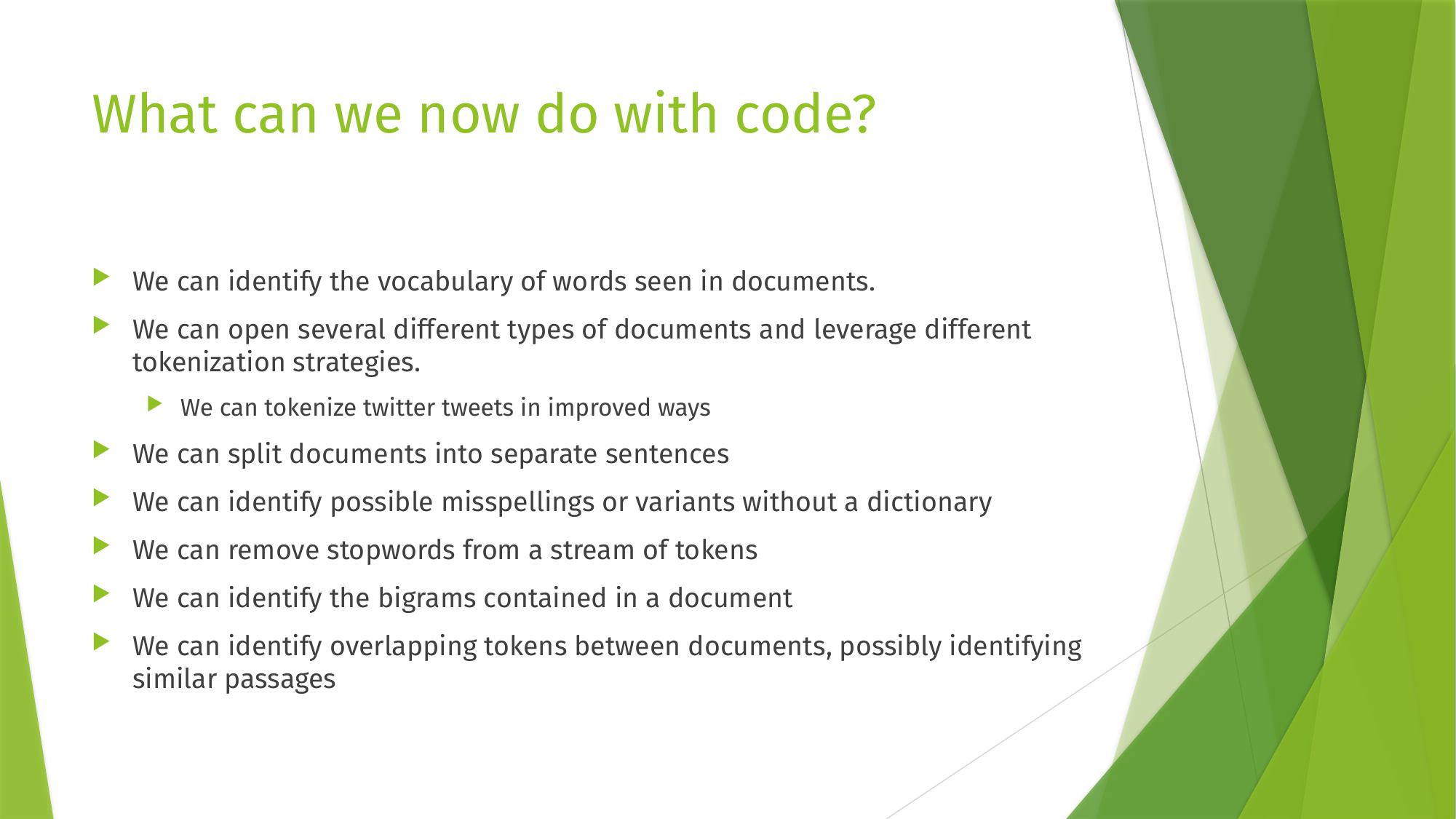

# What can we now do with code?
We can identify the vocabulary of words seen in documents.
We can open several different types of documents and leverage different tokenization strategies.
We can tokenize twitter tweets in improved ways
We can split documents into separate sentences
We can identify possible misspellings or variants without a dictionary
We can remove stopwords from a stream of tokens
We can identify the bigrams contained in a document
We can identify overlapping tokens between documents, possibly identifying similar passages